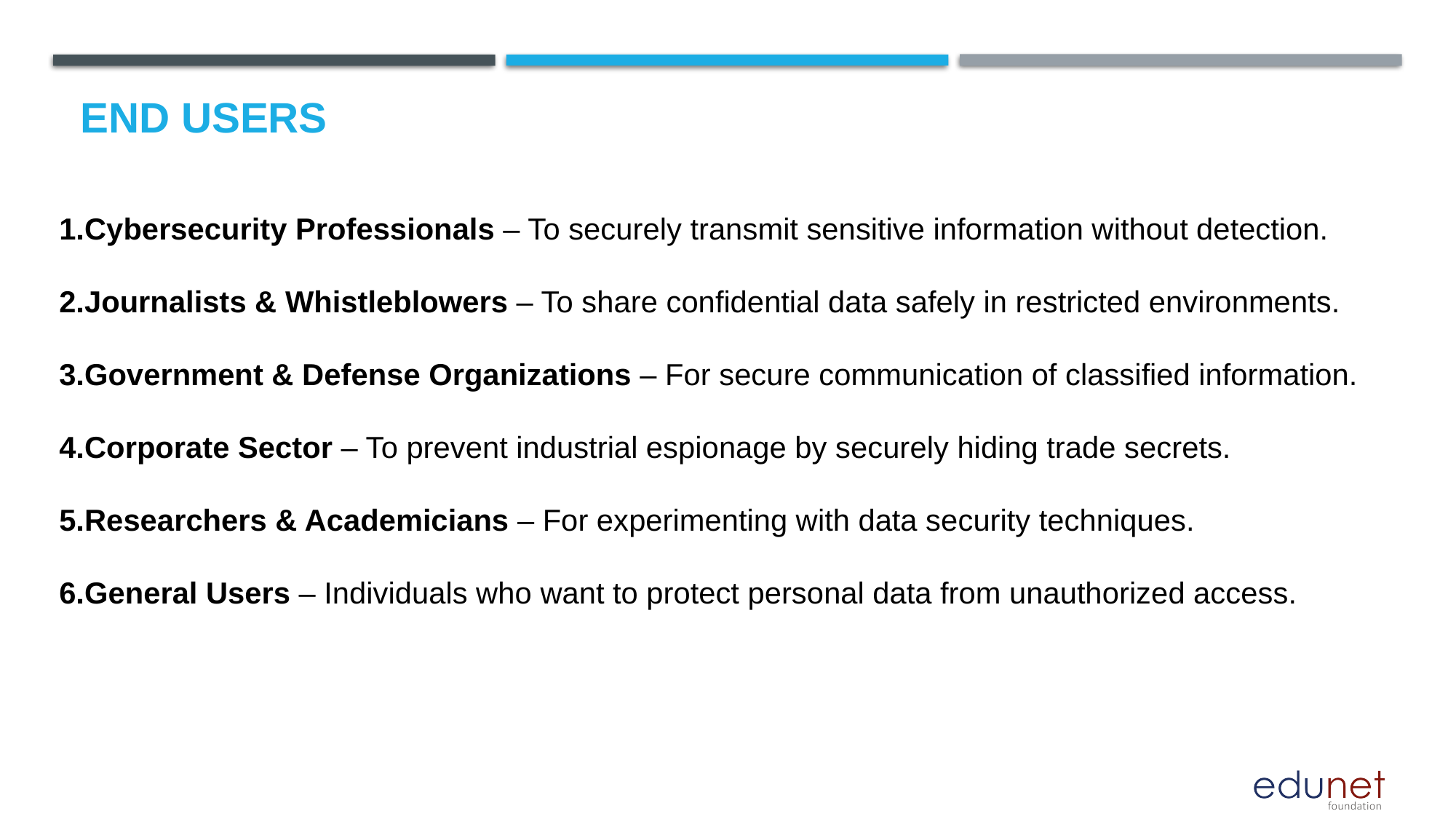

# End users
Cybersecurity Professionals – To securely transmit sensitive information without detection.

Journalists & Whistleblowers – To share confidential data safely in restricted environments.

Government & Defense Organizations – For secure communication of classified information.

Corporate Sector – To prevent industrial espionage by securely hiding trade secrets.

Researchers & Academicians – For experimenting with data security techniques.

General Users – Individuals who want to protect personal data from unauthorized access.